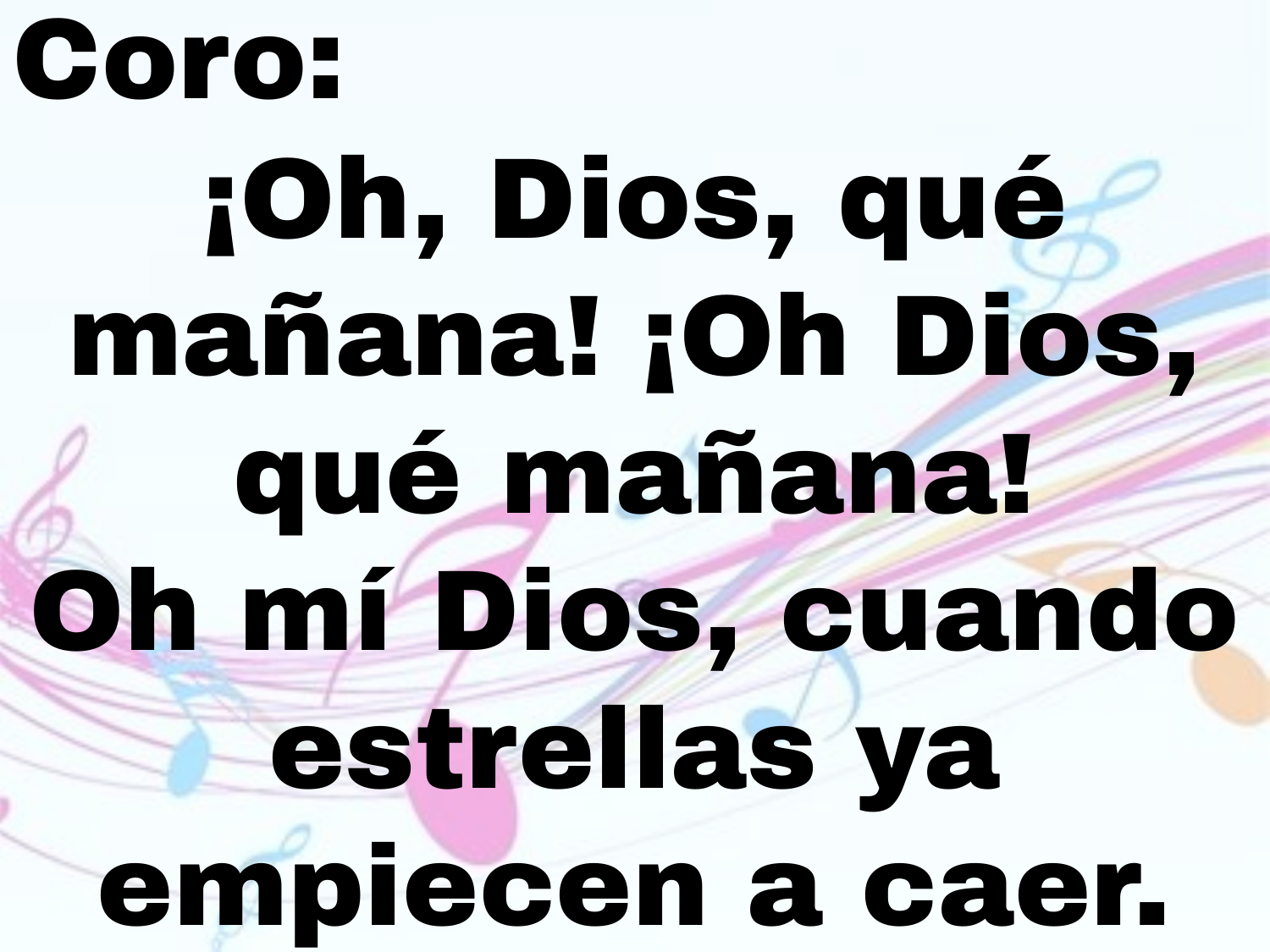

Coro:
¡Oh, Dios, qué mañana! ¡Oh Dios, qué mañana!
Oh mí Dios, cuando estrellas ya
empiecen a caer.